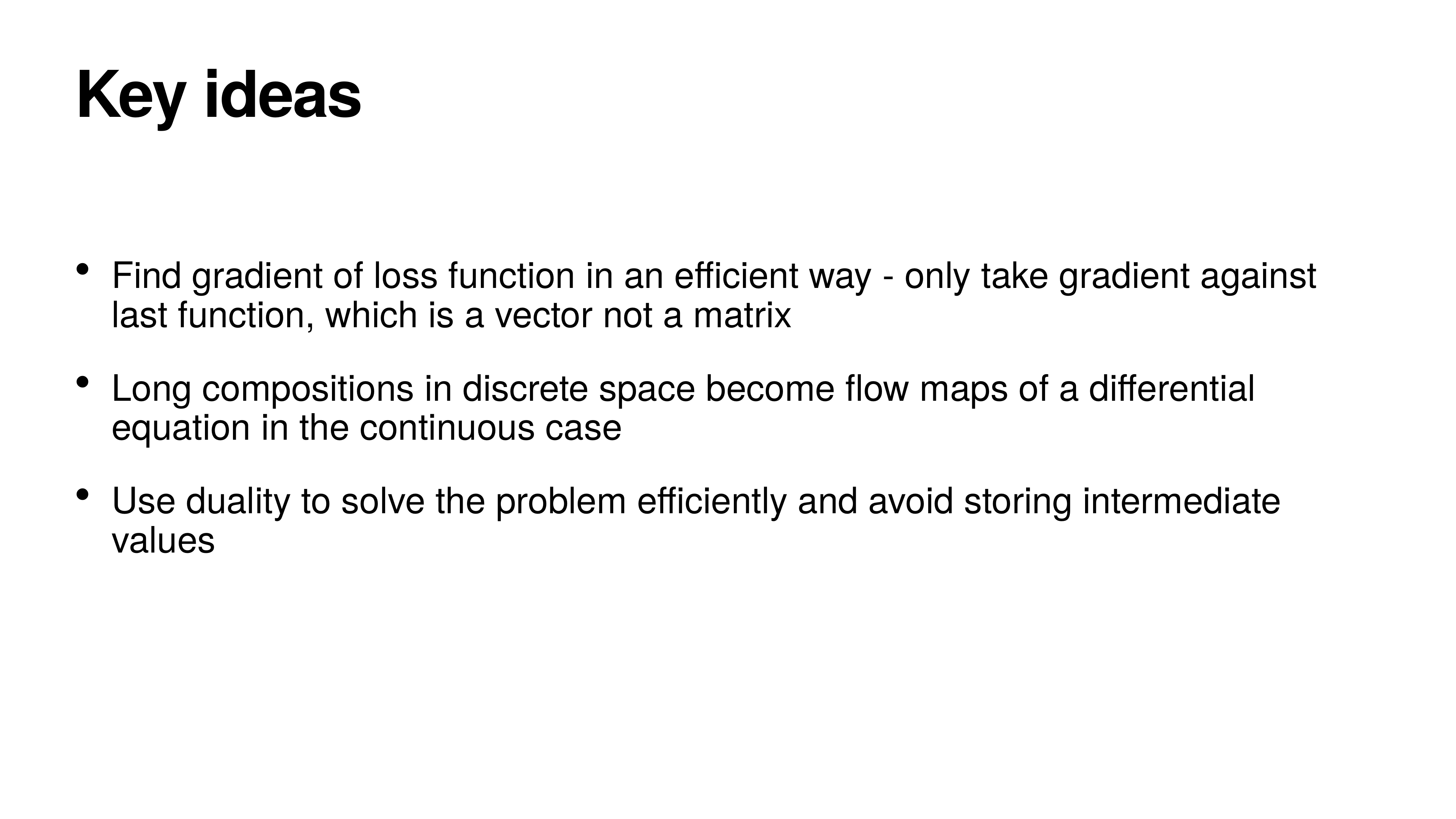

# Key ideas
Find gradient of loss function in an efficient way - only take gradient against last function, which is a vector not a matrix
Long compositions in discrete space become flow maps of a differential equation in the continuous case
Use duality to solve the problem efficiently and avoid storing intermediate values